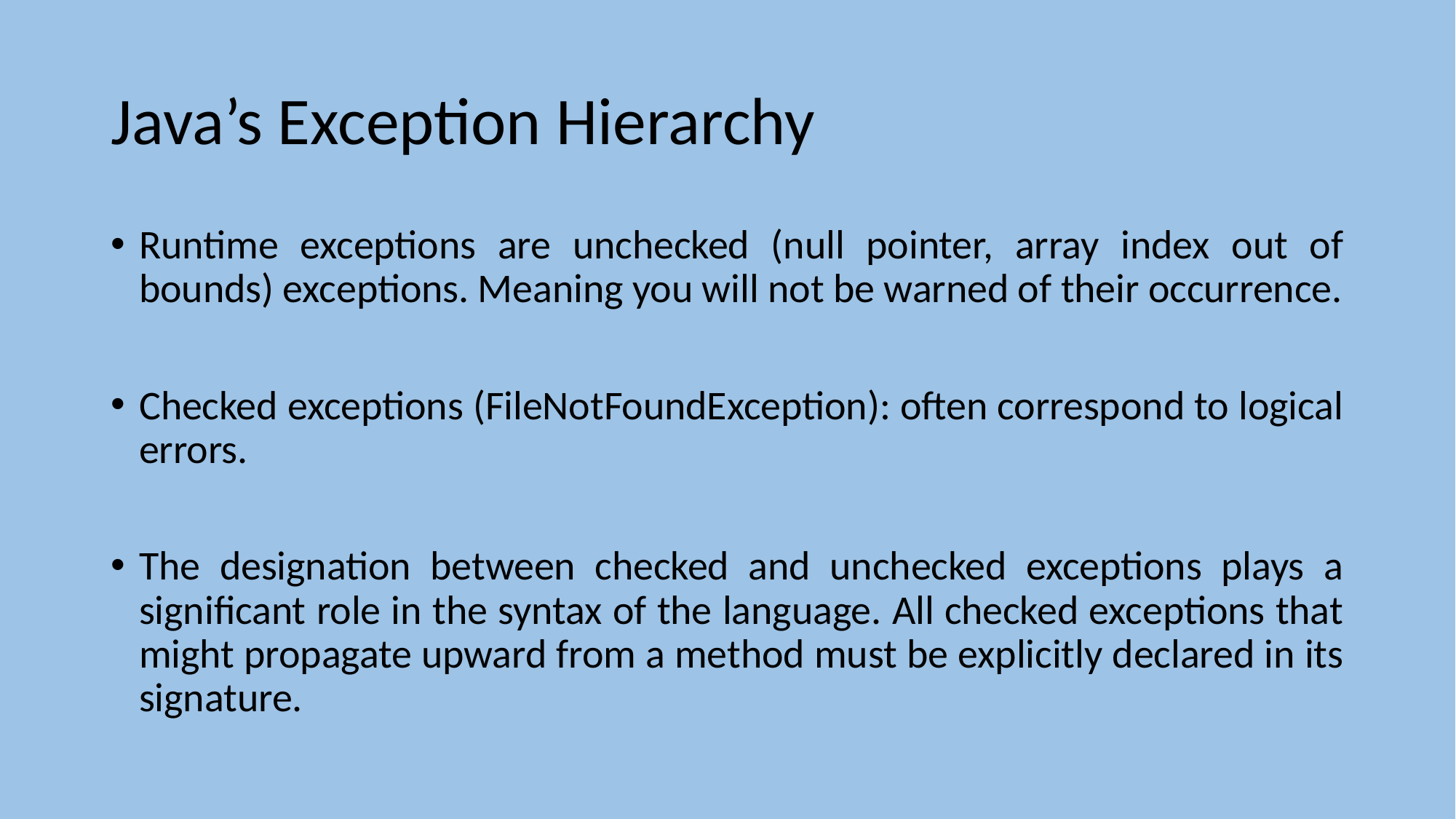

# Java’s Exception Hierarchy
Runtime exceptions are unchecked (null pointer, array index out of bounds) exceptions. Meaning you will not be warned of their occurrence.

Checked exceptions (FileNotFoundException): often correspond to logical errors.

The designation between checked and unchecked exceptions plays a significant role in the syntax of the language. All checked exceptions that might propagate upward from a method must be explicitly declared in its signature.